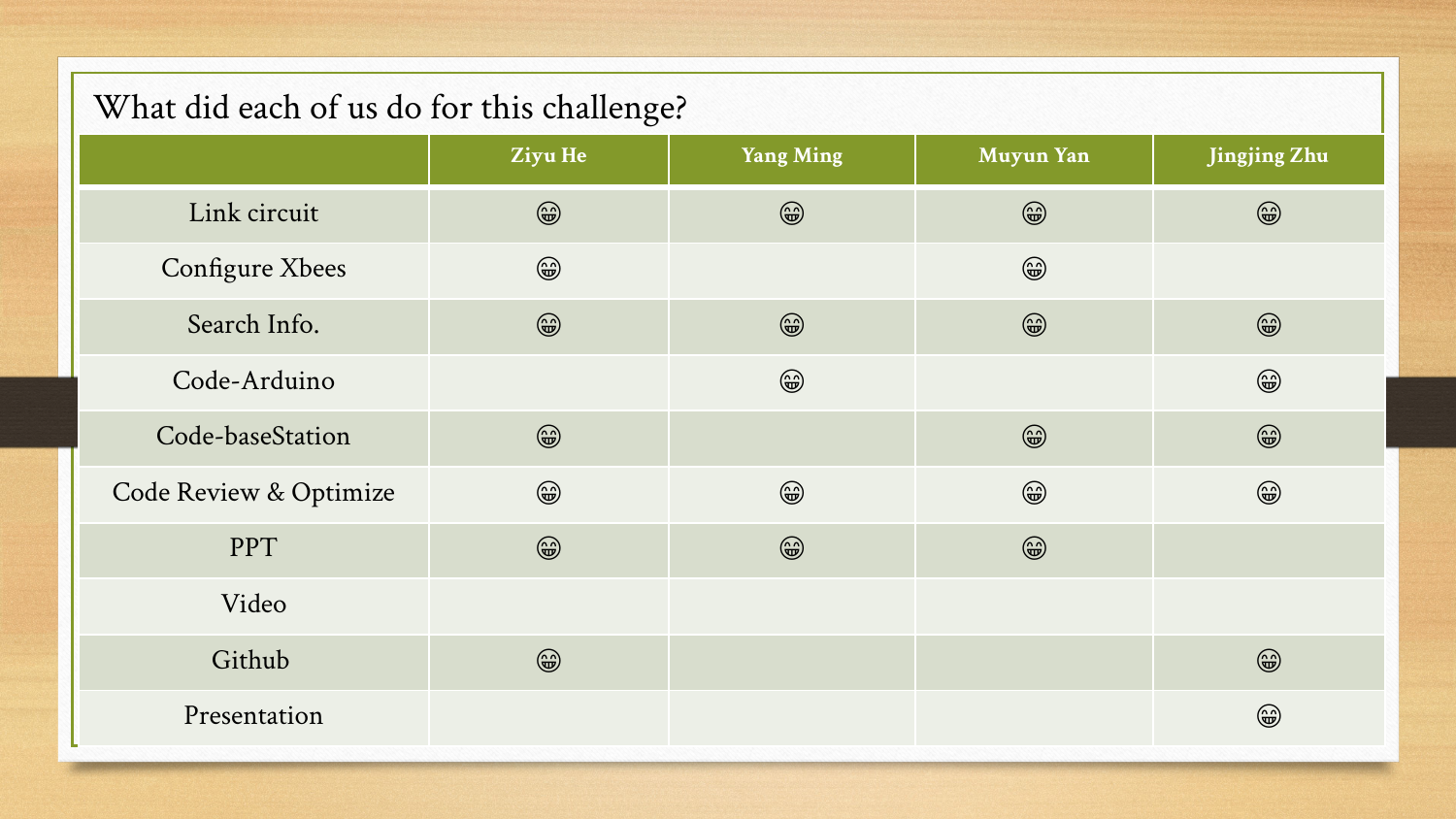

What did each of us do for this challenge?
|  | Ziyu He | Yang Ming | Muyun Yan | Jingjing Zhu |
| --- | --- | --- | --- | --- |
| Link circuit | 😁 | 😁 | 😁 | 😁 |
| Configure Xbees | 😁 |  | 😁 |  |
| Search Info. | 😁 | 😁 | 😁 | 😁 |
| Code-Arduino |  | 😁 |  | 😁 |
| Code-baseStation | 😁 |  | 😁 | 😁 |
| Code Review & Optimize | 😁 | 😁 | 😁 | 😁 |
| PPT | 😁 | 😁 | 😁 |  |
| Video |  |  |  |  |
| Github | 😁 |  |  | 😁 |
| Presentation |  |  |  | 😁 |